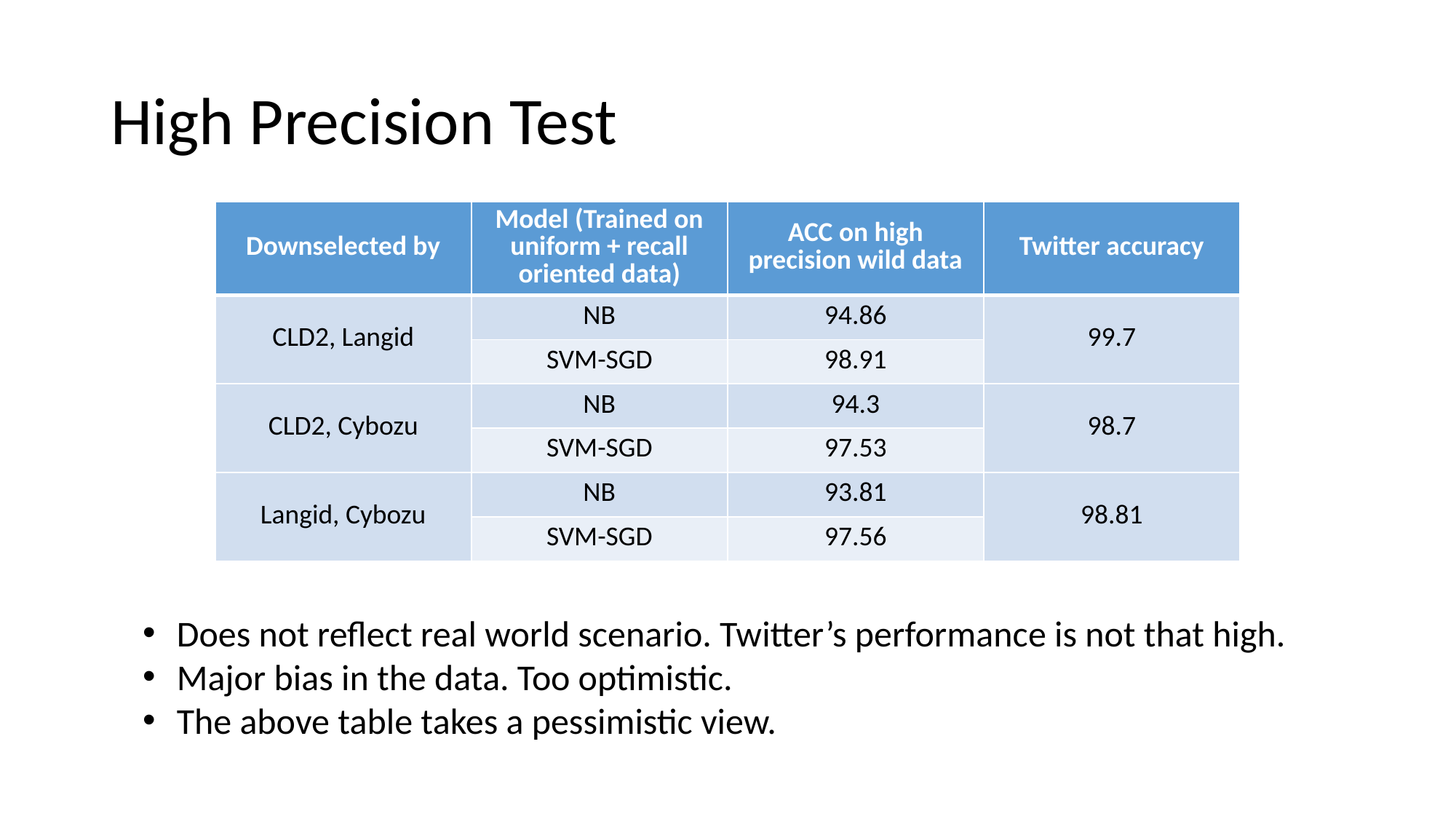

# High Precision Test
| Downselected by | Model (Trained on uniform + recall oriented data) | ACC on high precision wild data | Twitter accuracy |
| --- | --- | --- | --- |
| CLD2, Langid | NB | 94.86 | 99.7 |
|  | SVM-SGD | 98.91 |  |
| CLD2, Cybozu | NB | 94.3 | 98.7 |
|  | SVM-SGD | 97.53 |  |
| Langid, Cybozu | NB | 93.81 | 98.81 |
|  | SVM-SGD | 97.56 |  |
Does not reflect real world scenario. Twitter’s performance is not that high.
Major bias in the data. Too optimistic.
The above table takes a pessimistic view.